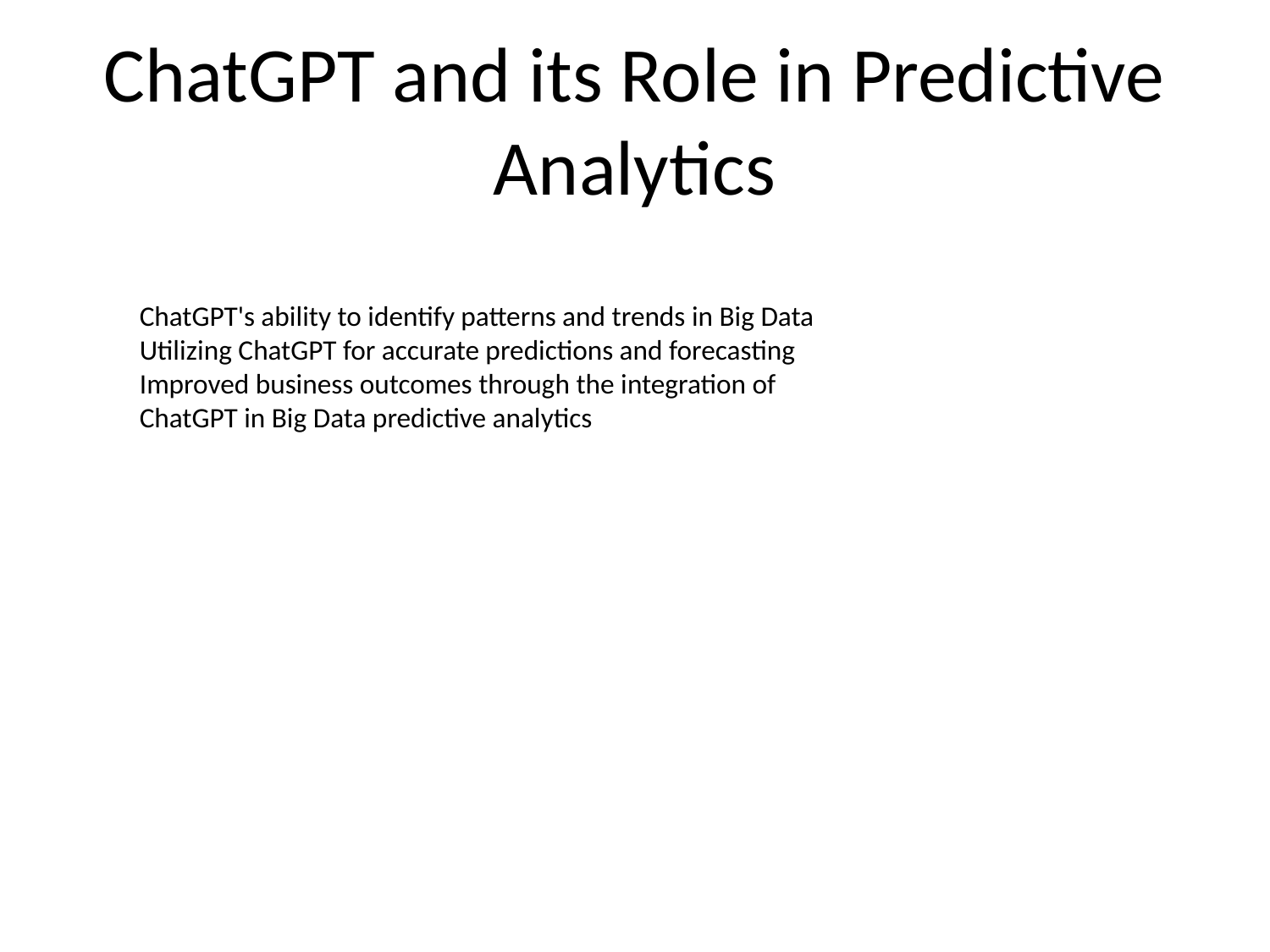

# ChatGPT and its Role in Predictive Analytics

ChatGPT's ability to identify patterns and trends in Big Data
Utilizing ChatGPT for accurate predictions and forecasting
Improved business outcomes through the integration of ChatGPT in Big Data predictive analytics